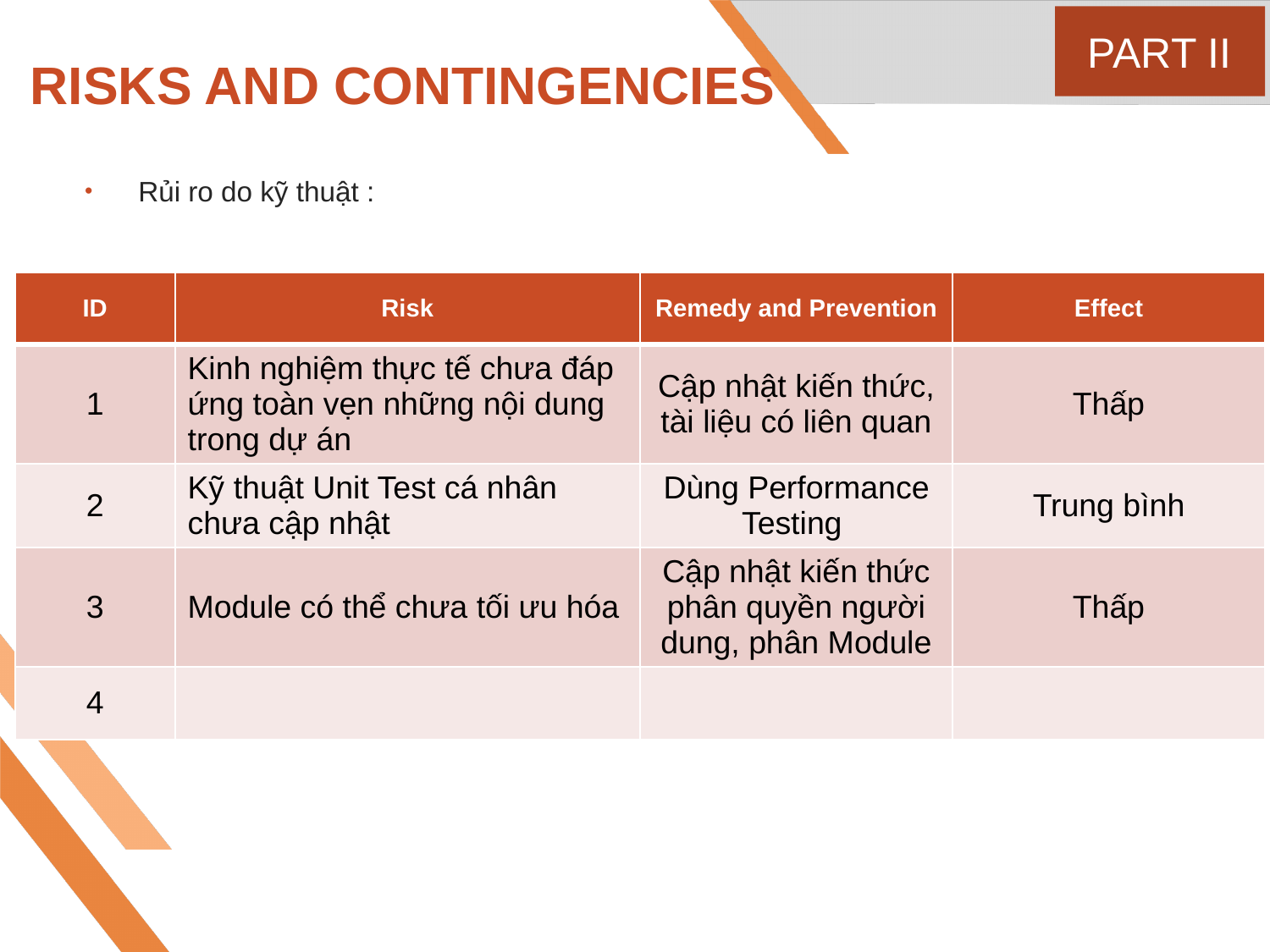

PART II
# RISKS AND CONTINGENCIES
Rủi ro do kỹ thuật :

| ID | Risk | Remedy and Prevention | Effect |
| --- | --- | --- | --- |
| 1 | Kinh nghiệm thực tế chưa đáp ứng toàn vẹn những nội dung trong dự án | Cập nhật kiến thức, tài liệu có liên quan | Thấp |
| 2 | Kỹ thuật Unit Test cá nhân chưa cập nhật | Dùng Performance Testing | Trung bình |
| 3 | Module có thể chưa tối ưu hóa | Cập nhật kiến thức phân quyền người dung, phân Module | Thấp |
| 4 |  |  |  |